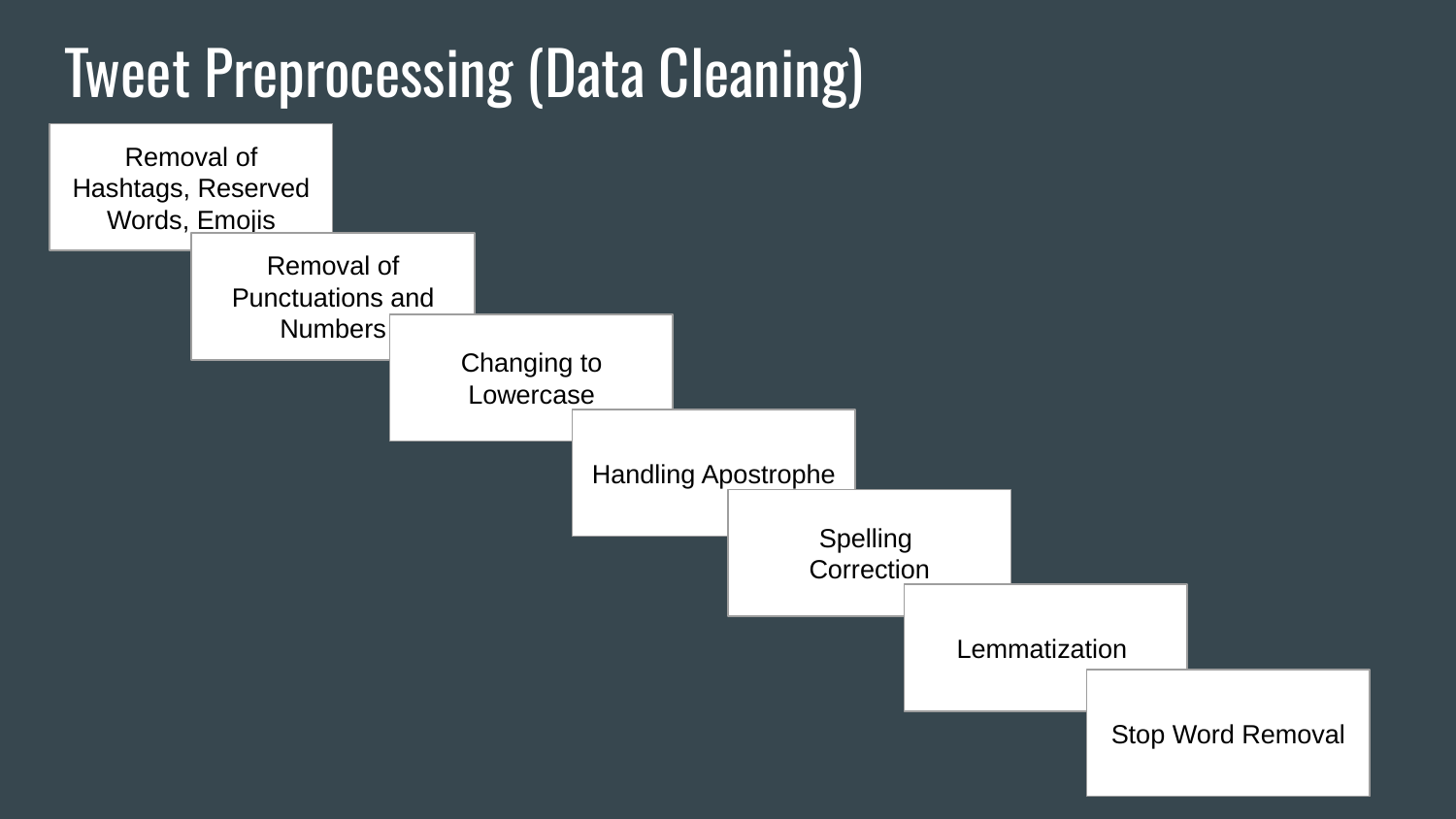

# Tweet Preprocessing (Data Cleaning)
Removal of Hashtags, Reserved Words, Emojis
Removal of Punctuations and Numbers
Changing to Lowercase
Handling Apostrophe
Spelling
Correction
Lemmatization
Stop Word Removal